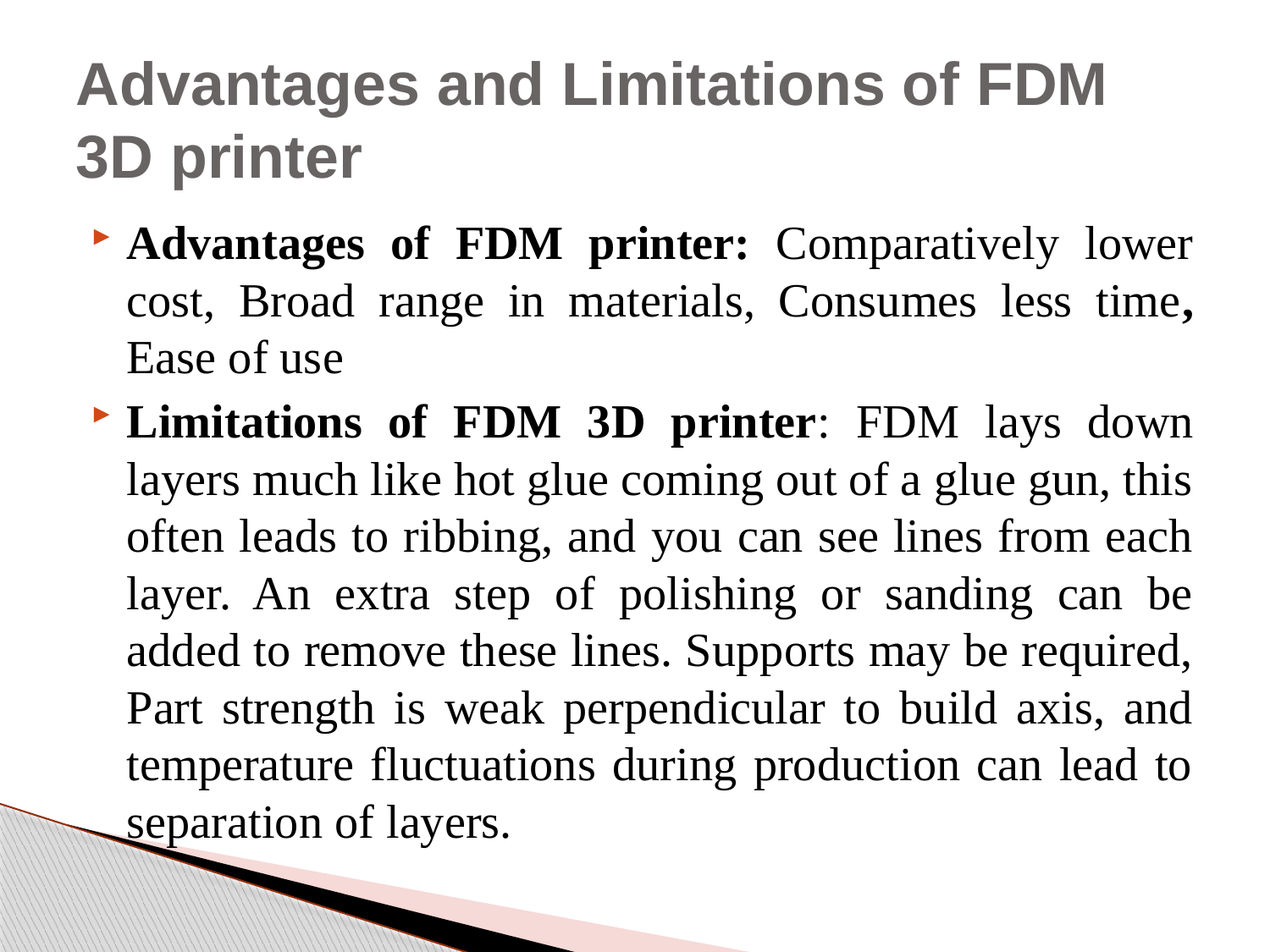

# Advantages and Limitations of FDM 3D printer
Advantages of FDM printer: Comparatively lower cost, Broad range in materials, Consumes less time, Ease of use
Limitations of FDM 3D printer: FDM lays down layers much like hot glue coming out of a glue gun, this often leads to ribbing, and you can see lines from each layer. An extra step of polishing or sanding can be added to remove these lines. Supports may be required, Part strength is weak perpendicular to build axis, and temperature fluctuations during production can lead to separation of layers.